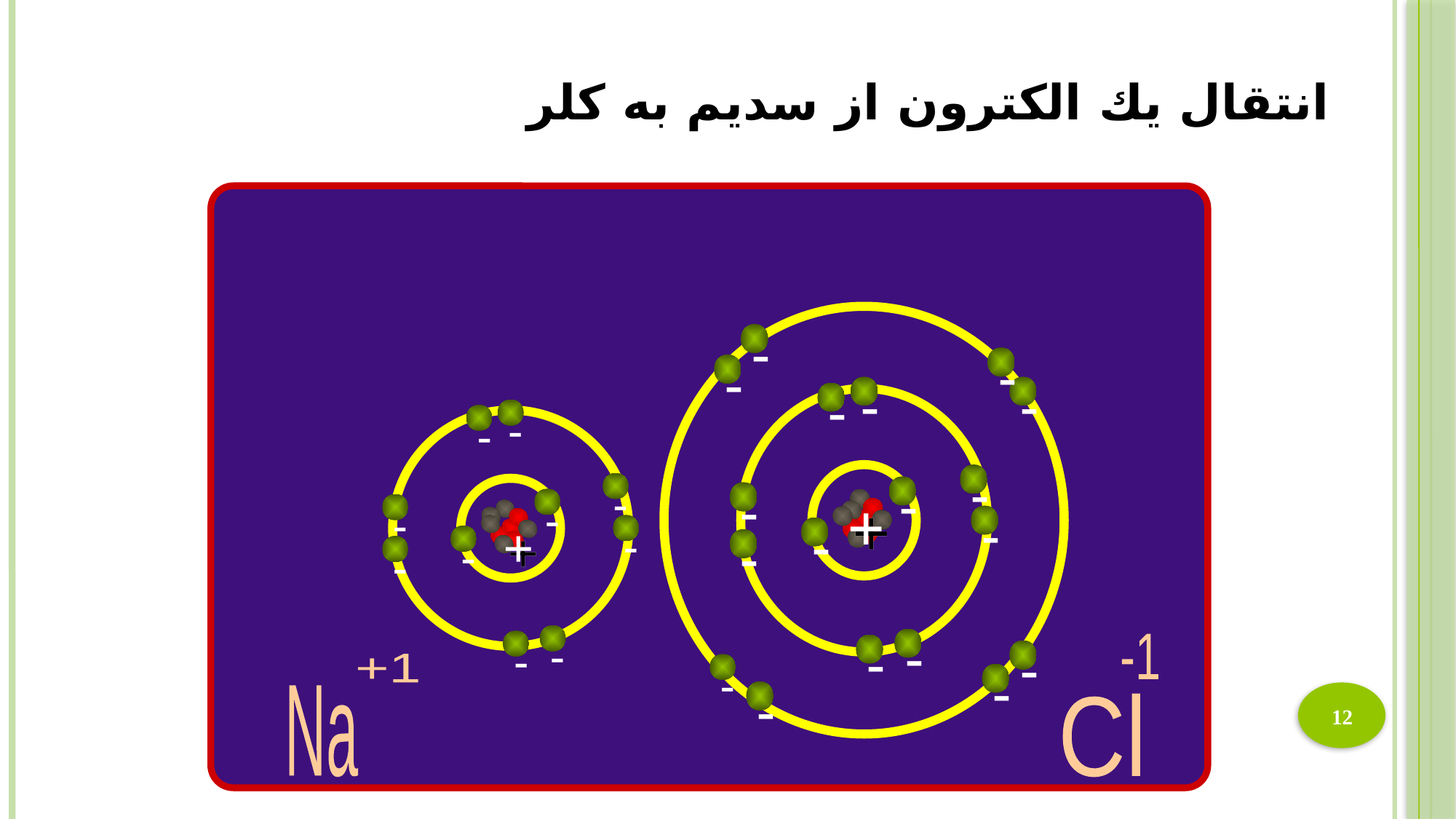

انتقال يك الكترون از سديم به كلر

-

-

-

-

-

-

-

-

-

+

-

-

-

-

-

-

-

-

-

-

-

-

-

-

+
-

-

-

-

-

-1
+1
12
Na
Cl